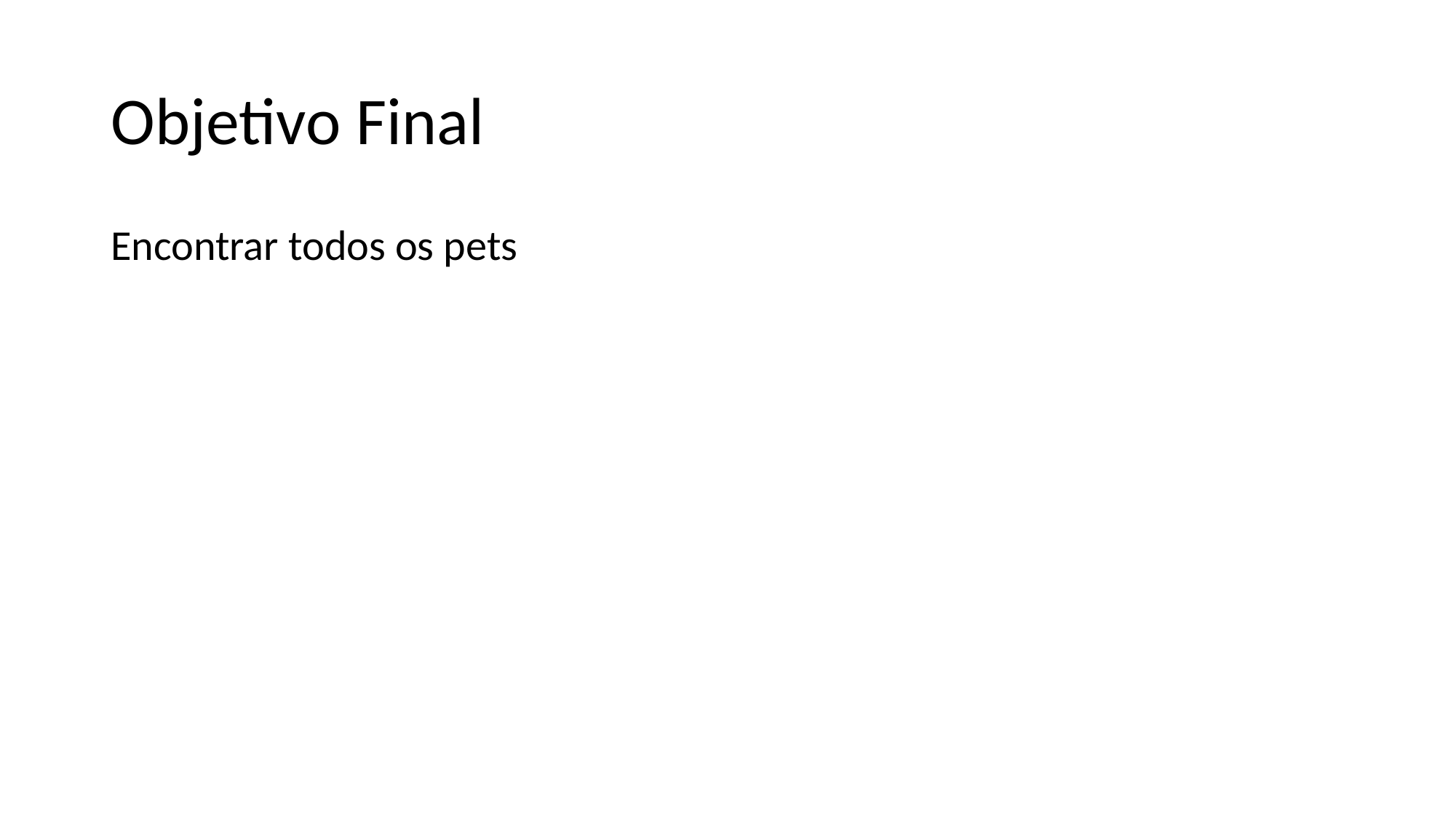

# Objetivo Final
Encontrar todos os pets